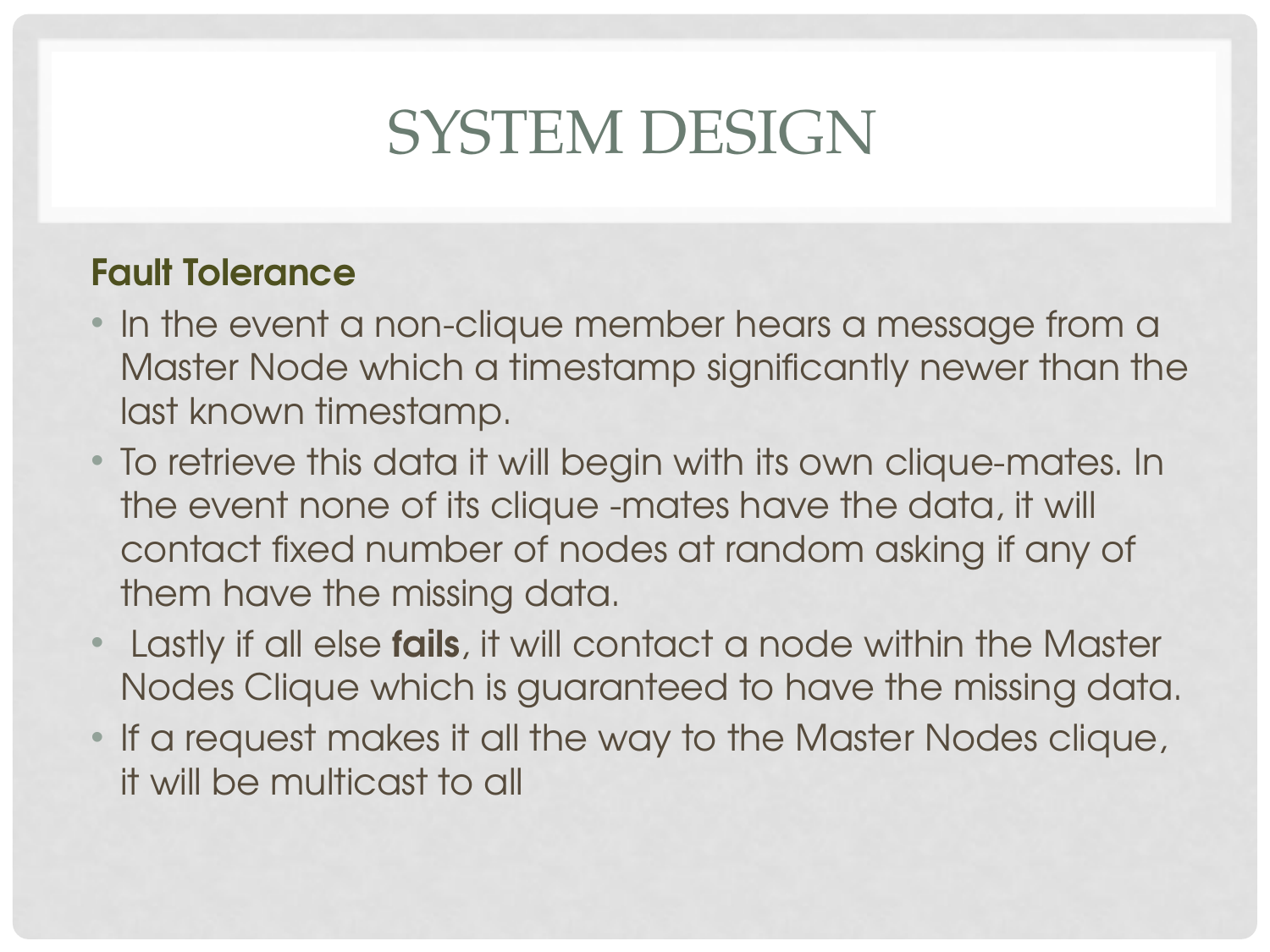

# System Design
Fault Tolerance
In the event a non-clique member hears a message from a Master Node which a timestamp significantly newer than the last known timestamp.
To retrieve this data it will begin with its own clique-mates. In the event none of its clique -mates have the data, it will contact fixed number of nodes at random asking if any of them have the missing data.
 Lastly if all else fails, it will contact a node within the Master Nodes Clique which is guaranteed to have the missing data.
If a request makes it all the way to the Master Nodes clique, it will be multicast to all